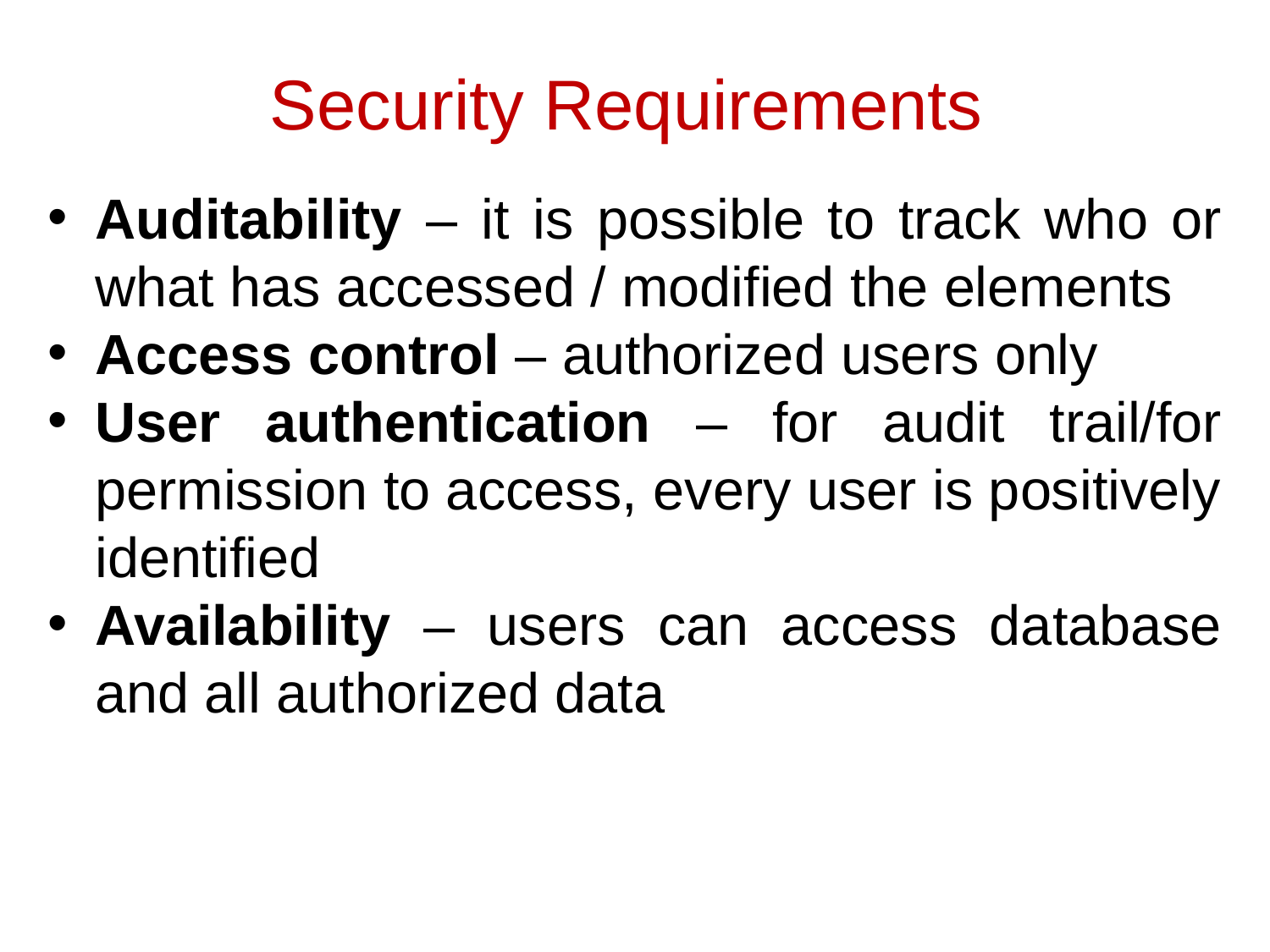

# Security Requirements
Auditability – it is possible to track who or what has accessed / modified the elements
Access control – authorized users only
User authentication – for audit trail/for permission to access, every user is positively identified
Availability – users can access database and all authorized data